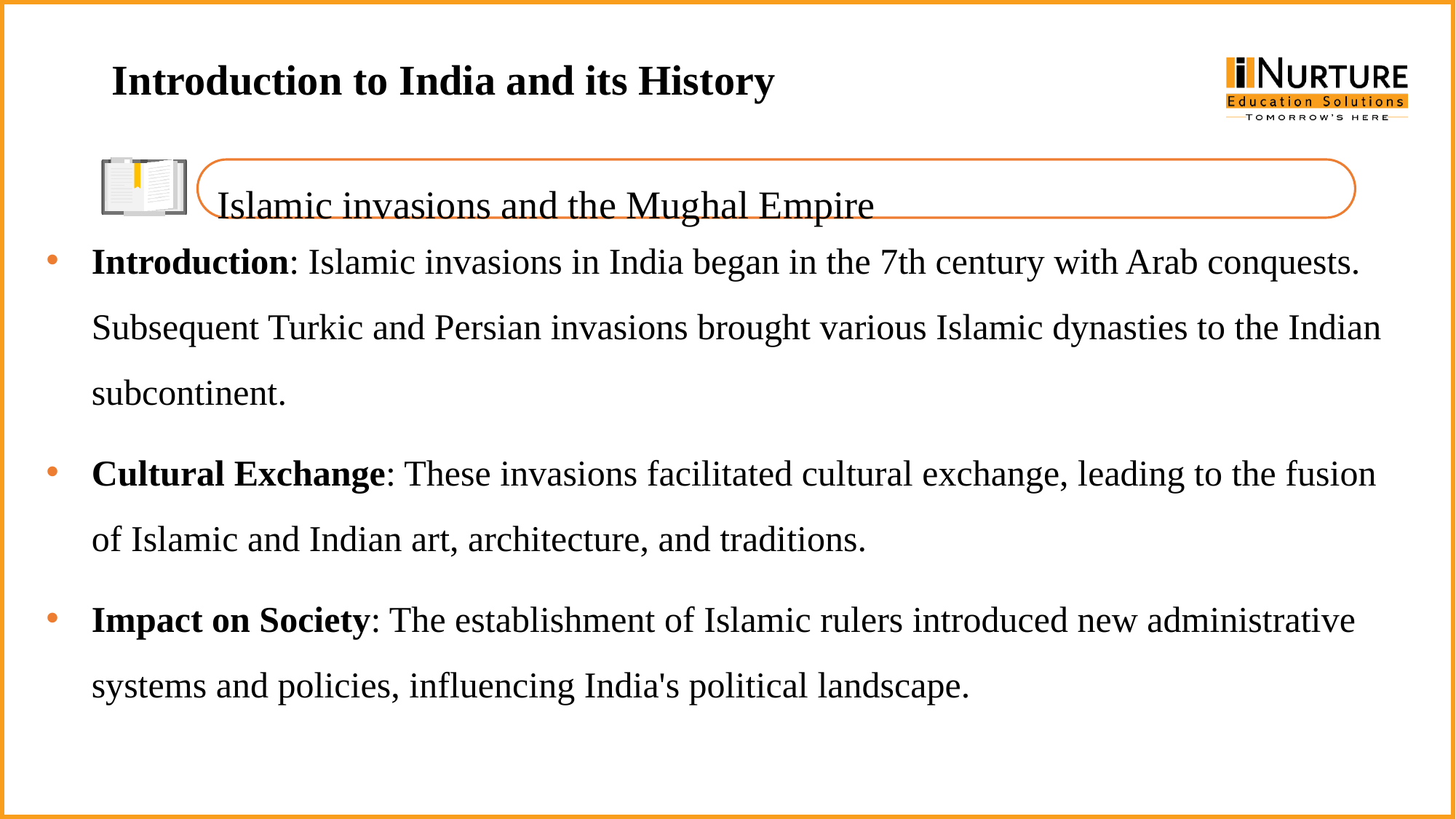

Introduction to India and its History

Islamic invasions and the Mughal Empire

Introduction: Islamic invasions in India began in the 7th century with Arab conquests. Subsequent Turkic and Persian invasions brought various Islamic dynasties to the Indian subcontinent.
Cultural Exchange: These invasions facilitated cultural exchange, leading to the fusion of Islamic and Indian art, architecture, and traditions.
Impact on Society: The establishment of Islamic rulers introduced new administrative systems and policies, influencing India's political landscape.